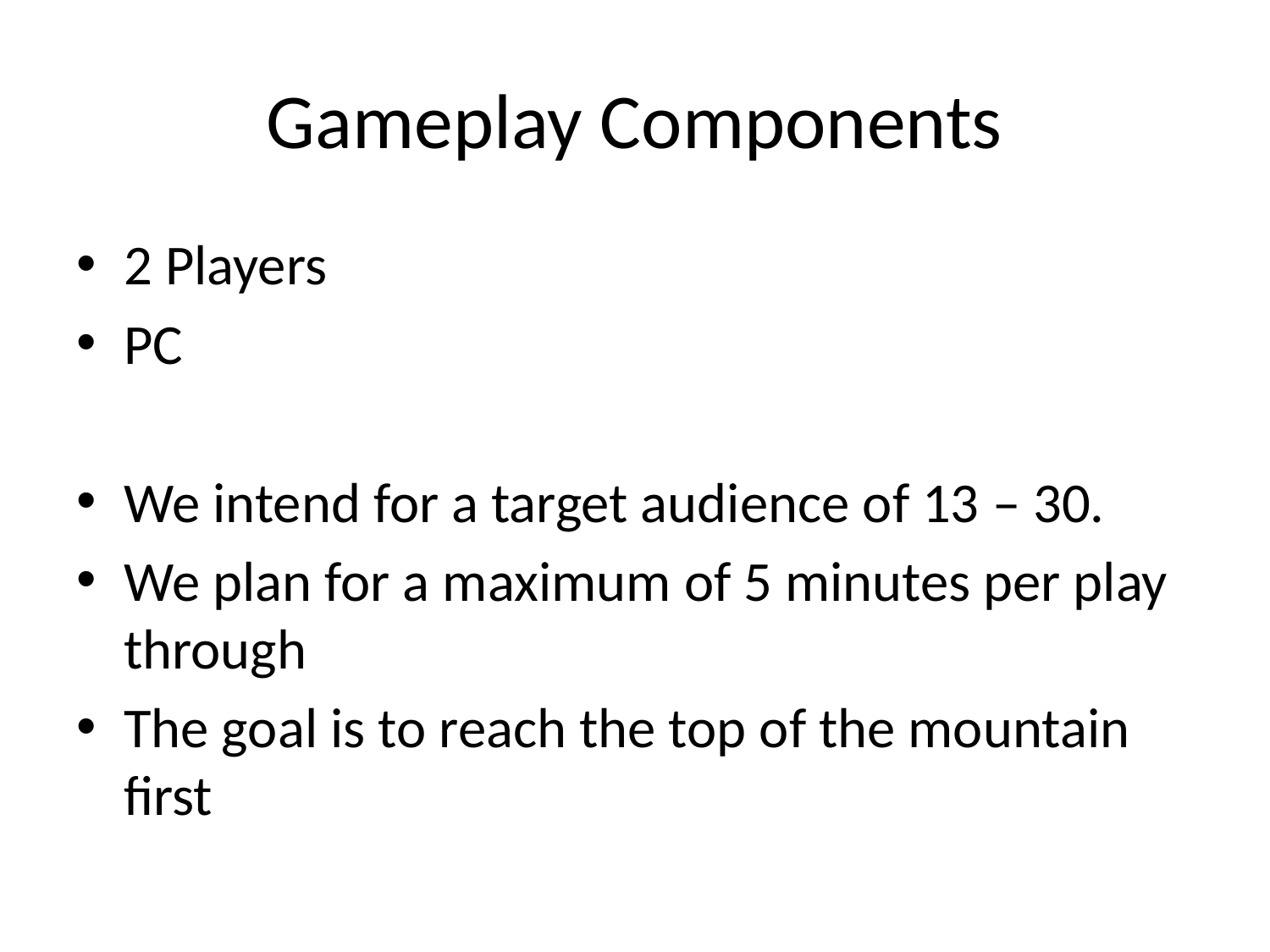

# Gameplay Components
2 Players
PC

We intend for a target audience of 13 – 30.
We plan for a maximum of 5 minutes per play through
The goal is to reach the top of the mountain first